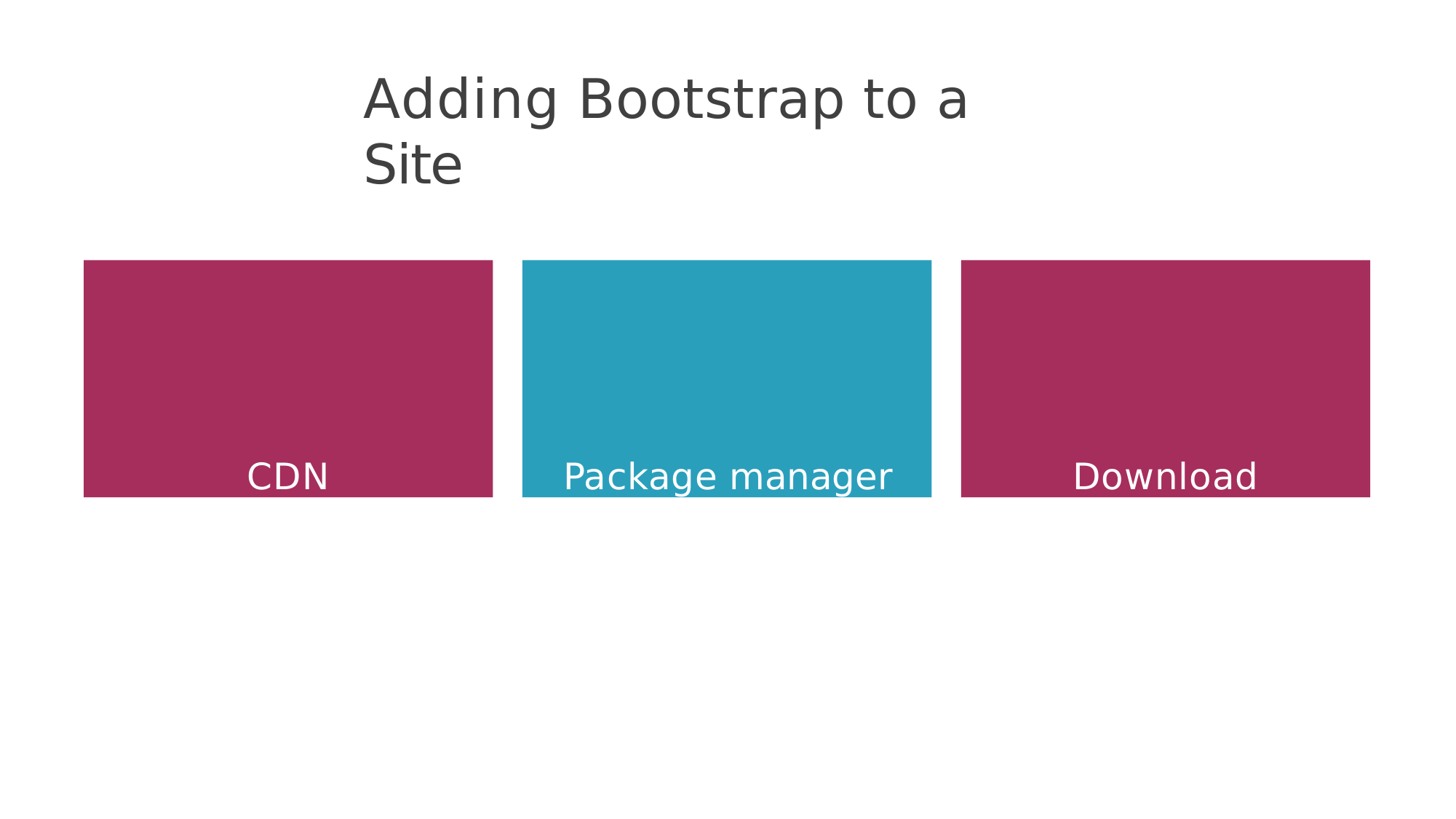

# Adding Bootstrap to a Site

CDN

Package manager

Download
18